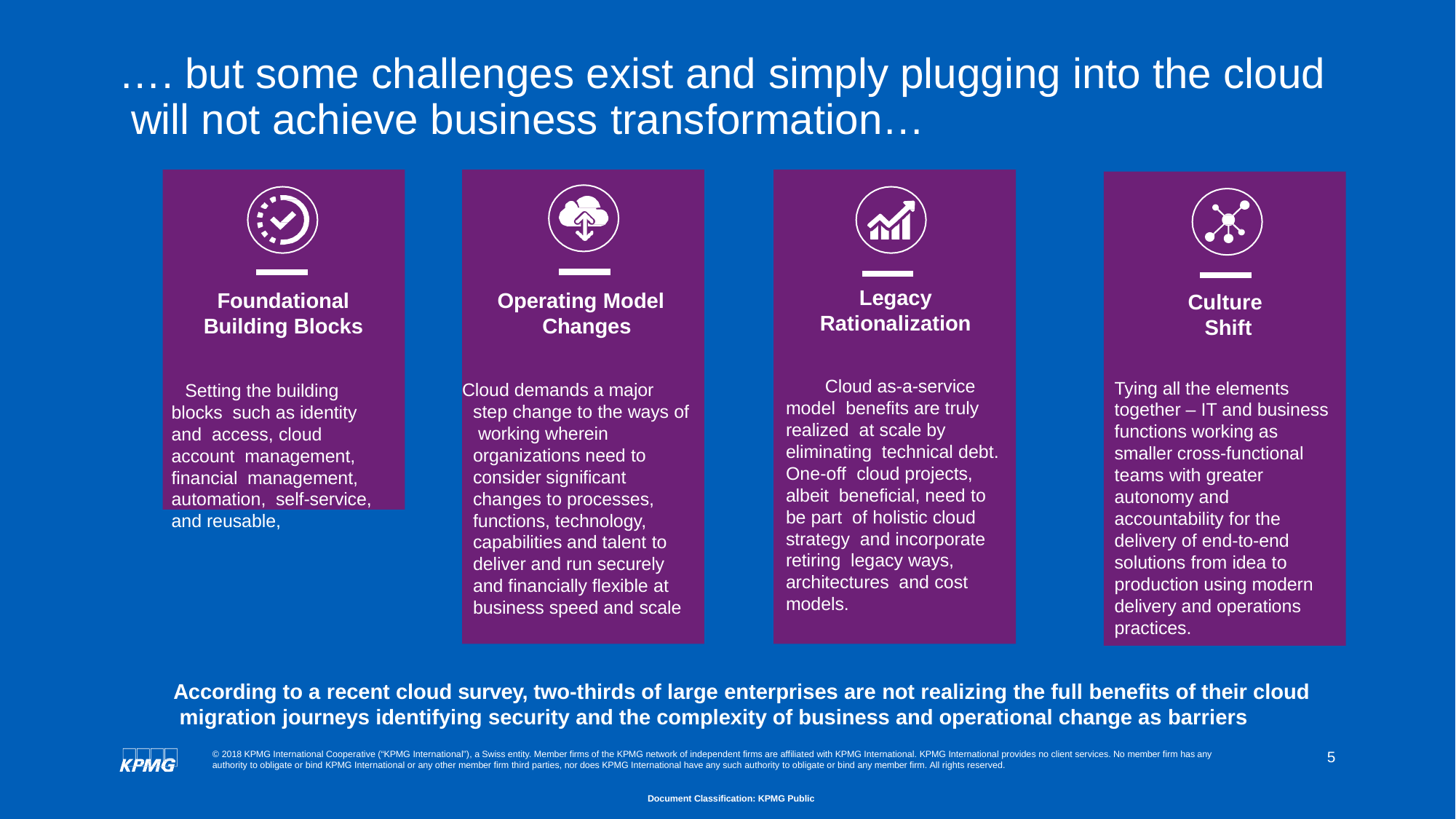

# …. but some challenges exist and simply plugging into the cloud  will not achieve business transformation…

Legacy  Rationalization

Cloud as-a-service model  benefits are truly realized  at scale by eliminating  technical debt. One-off  cloud projects, albeit  beneficial, need to be part  of holistic cloud strategy  and incorporate retiring  legacy ways, architectures  and cost models.
Foundational  Building Blocks

Setting the building blocks  such as identity and  access, cloud account  management, financial  management, automation,  self-service, and reusable,
Operating Model  Changes

Cloud demands a major  step change to the ways of  working wherein  organizations need to  consider significant  changes to processes,  functions, technology,  capabilities and talent to  deliver and run securely  and financially flexible at  business speed and scale
Culture  Shift

Tying all the elements  together – IT and business  functions working as  smaller cross-functional  teams with greater  autonomy and  accountability for the  delivery of end-to-end  solutions from idea to  production using modern  delivery and operations  practices.
According to a recent cloud survey, two-thirds of large enterprises are not realizing the full benefits of their cloud  migration journeys identifying security and the complexity of business and operational change as barriers

5
© 2018 KPMG International Cooperative (“KPMG International”), a Swiss entity. Member firms of the KPMG network of independent firms are affiliated with KPMG International. KPMG International provides no client services. No member firm has any  authority to obligate or bind KPMG International or any other member firm third parties, nor does KPMG International have any such authority to obligate or bind any member firm. All rights reserved.

© 2019 KPMG International Cooperative (“KPMG International”), a Swiss entity. Member firms of the KPMG network of independent firms are affiliated with KPMG International. KPMG International provides no client services. No member firm has any
authority to obligate or bind KPMG International or any other member firm third parties, nor does KPMG International have any such authority to obligate or bind any member firm. All rights reserved.

Document Classification: KPMG Public
Document Classification: KPMG Public